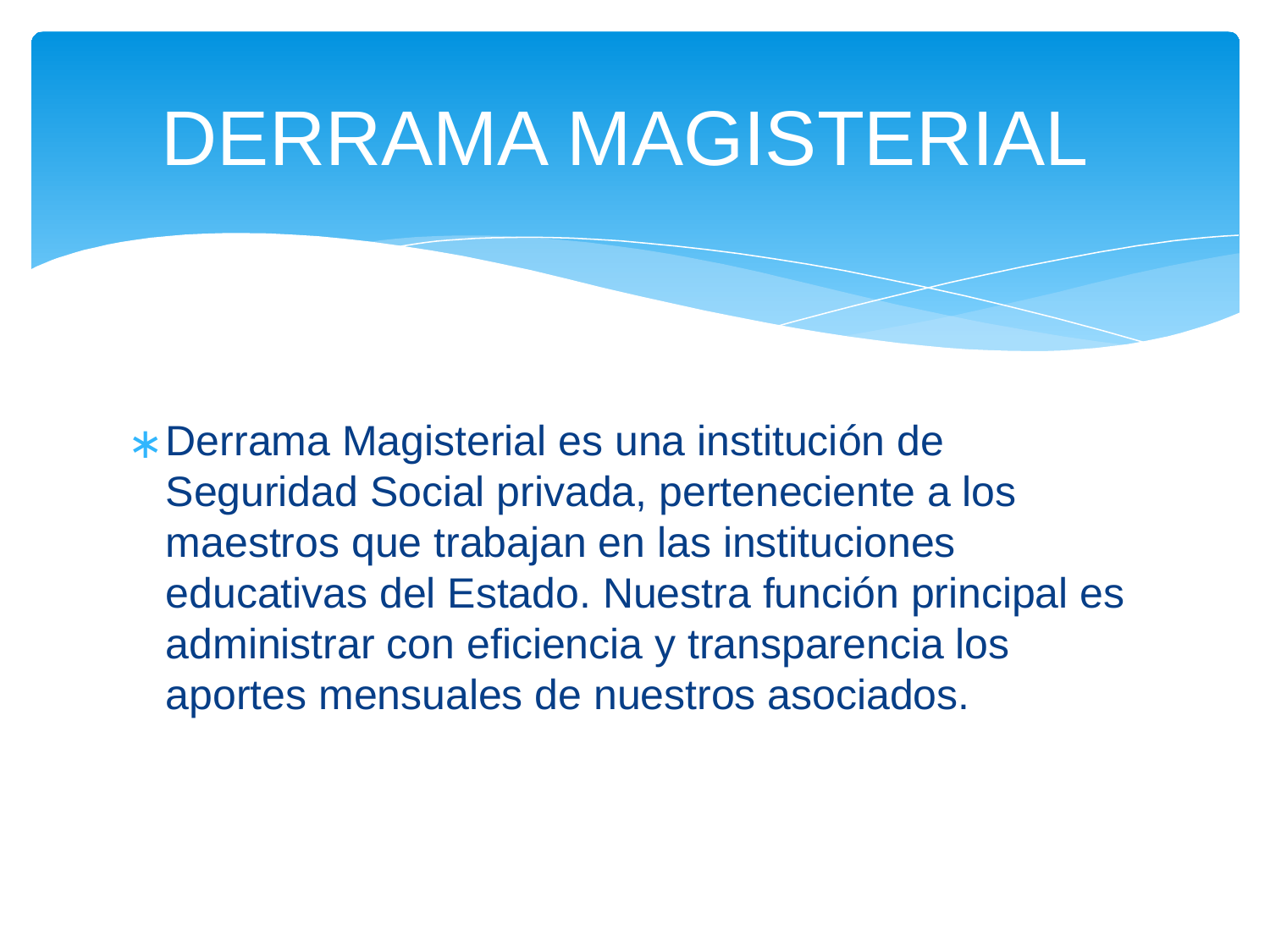

# DERRAMA MAGISTERIAL
Derrama Magisterial es una institución de Seguridad Social privada, perteneciente a los maestros que trabajan en las instituciones educativas del Estado. Nuestra función principal es administrar con eficiencia y transparencia los aportes mensuales de nuestros asociados.